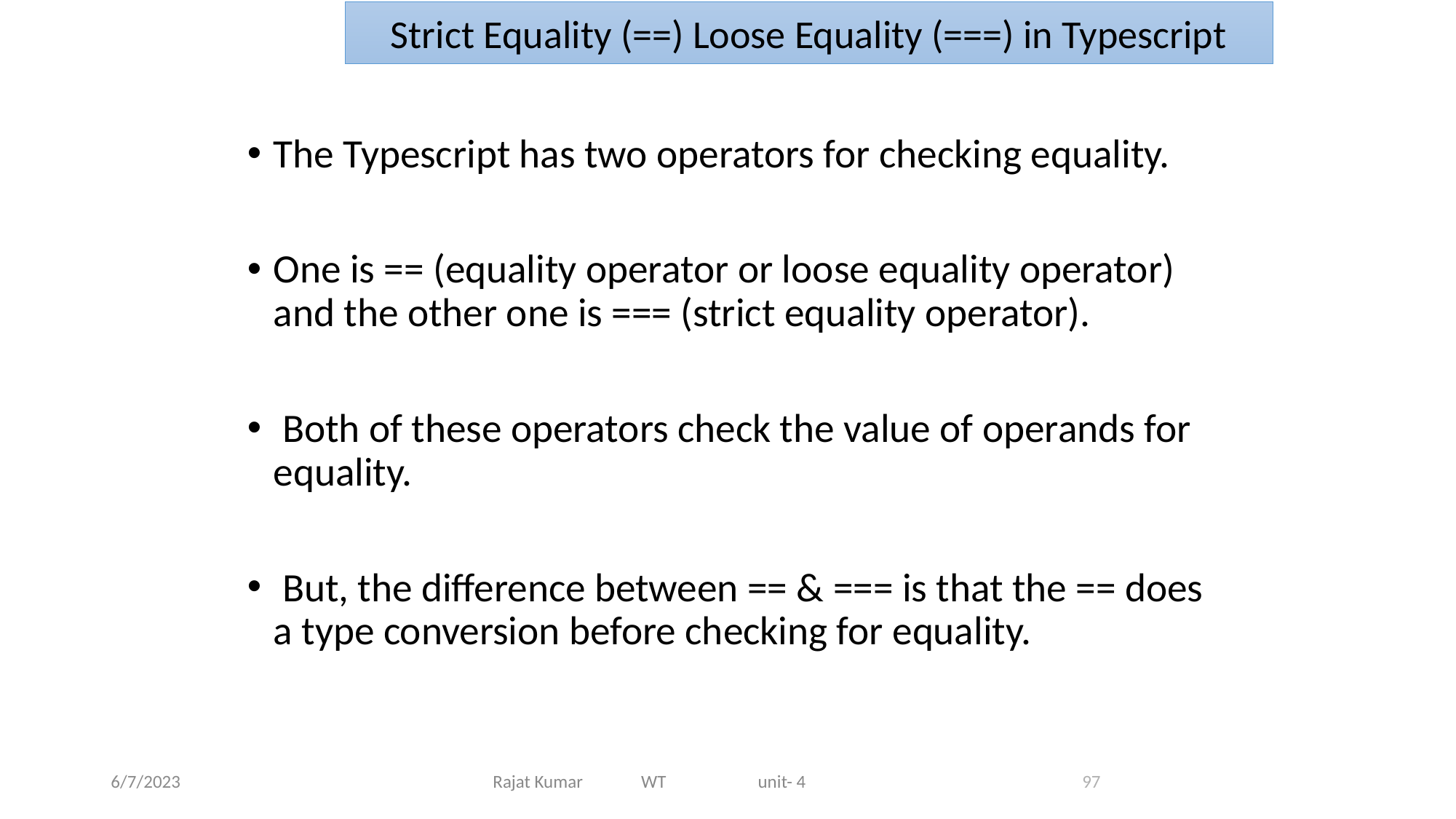

Strict Equality (==) Loose Equality (===) in Typescript
The Typescript has two operators for checking equality.

One is == (equality operator or loose equality operator) and the other one is === (strict equality operator).

 Both of these operators check the value of operands for equality.

 But, the difference between == & === is that the == does a type conversion before checking for equality.
6/7/2023
Rajat Kumar              WT                      unit- 4
97